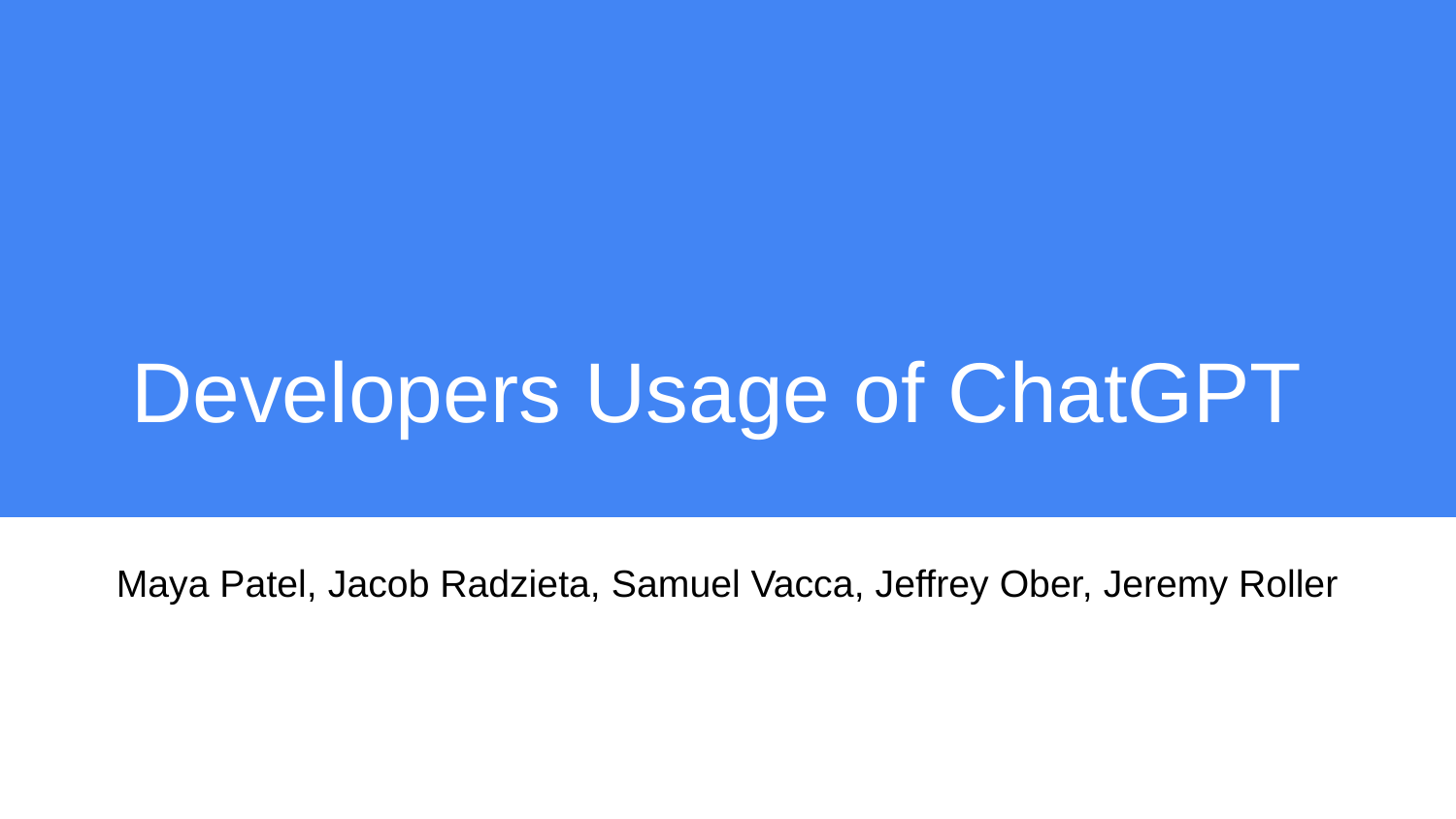

# Developers Usage of ChatGPT
Maya Patel, Jacob Radzieta, Samuel Vacca, Jeffrey Ober, Jeremy Roller